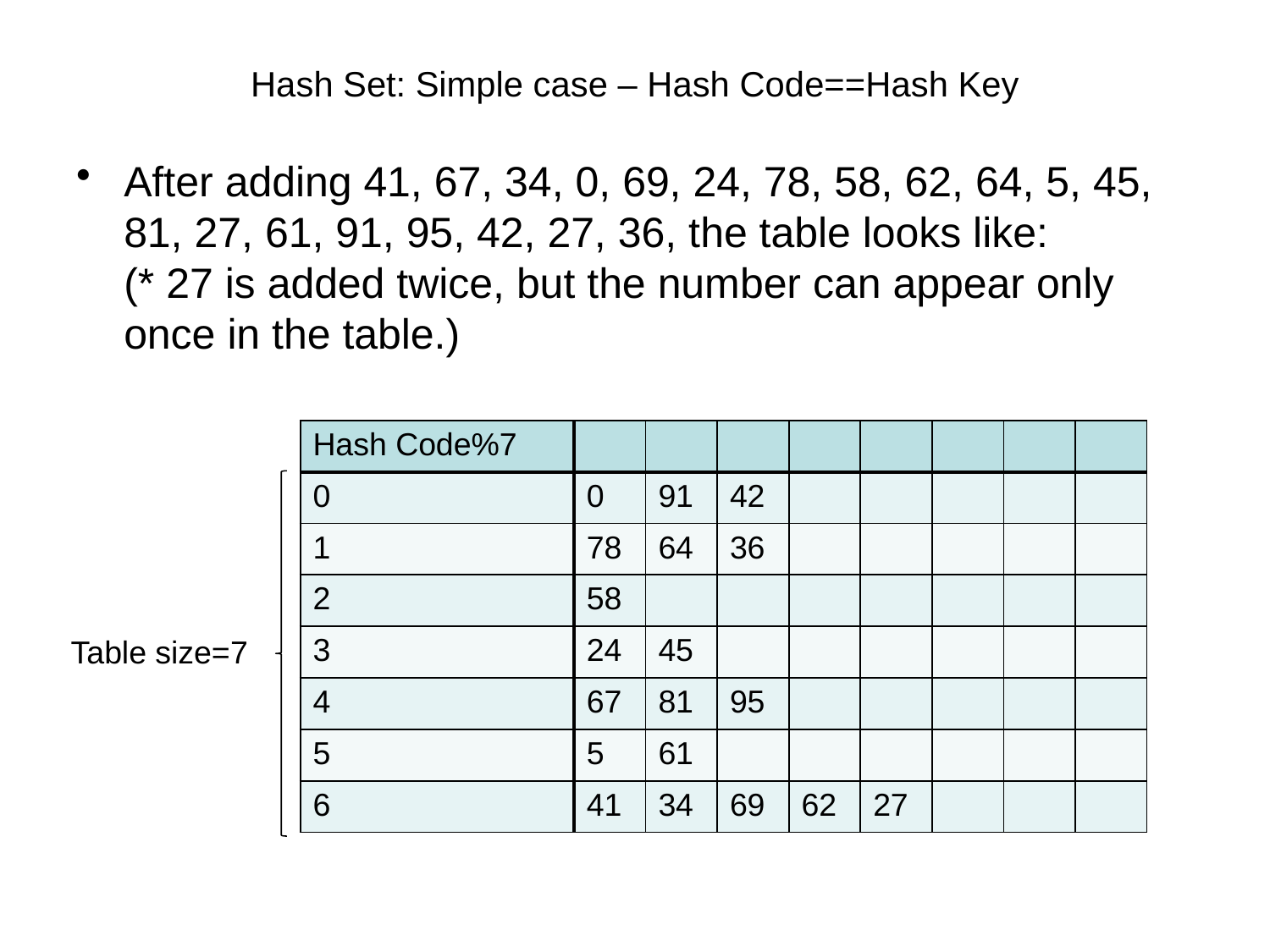

# Hash Set: Simple case – Hash Code==Hash Key
After adding 41, 67, 34, 0, 69, 24, 78, 58, 62, 64, 5, 45, 81, 27, 61, 91, 95, 42, 27, 36, the table looks like:
(* 27 is added twice, but the number can appear only once in the table.)
| Hash Code%7 |  |  |  |  |  |  |  |  |
| --- | --- | --- | --- | --- | --- | --- | --- | --- |
| 0 | 0 | 91 | 42 |  |  |  |  |  |
| 1 | 78 | 64 | 36 |  |  |  |  |  |
| 2 | 58 |  |  |  |  |  |  |  |
| 3 | 24 | 45 |  |  |  |  |  |  |
| 4 | 67 | 81 | 95 |  |  |  |  |  |
| 5 | 5 | 61 |  |  |  |  |  |  |
| 6 | 41 | 34 | 69 | 62 | 27 |  |  |  |

Table size=7